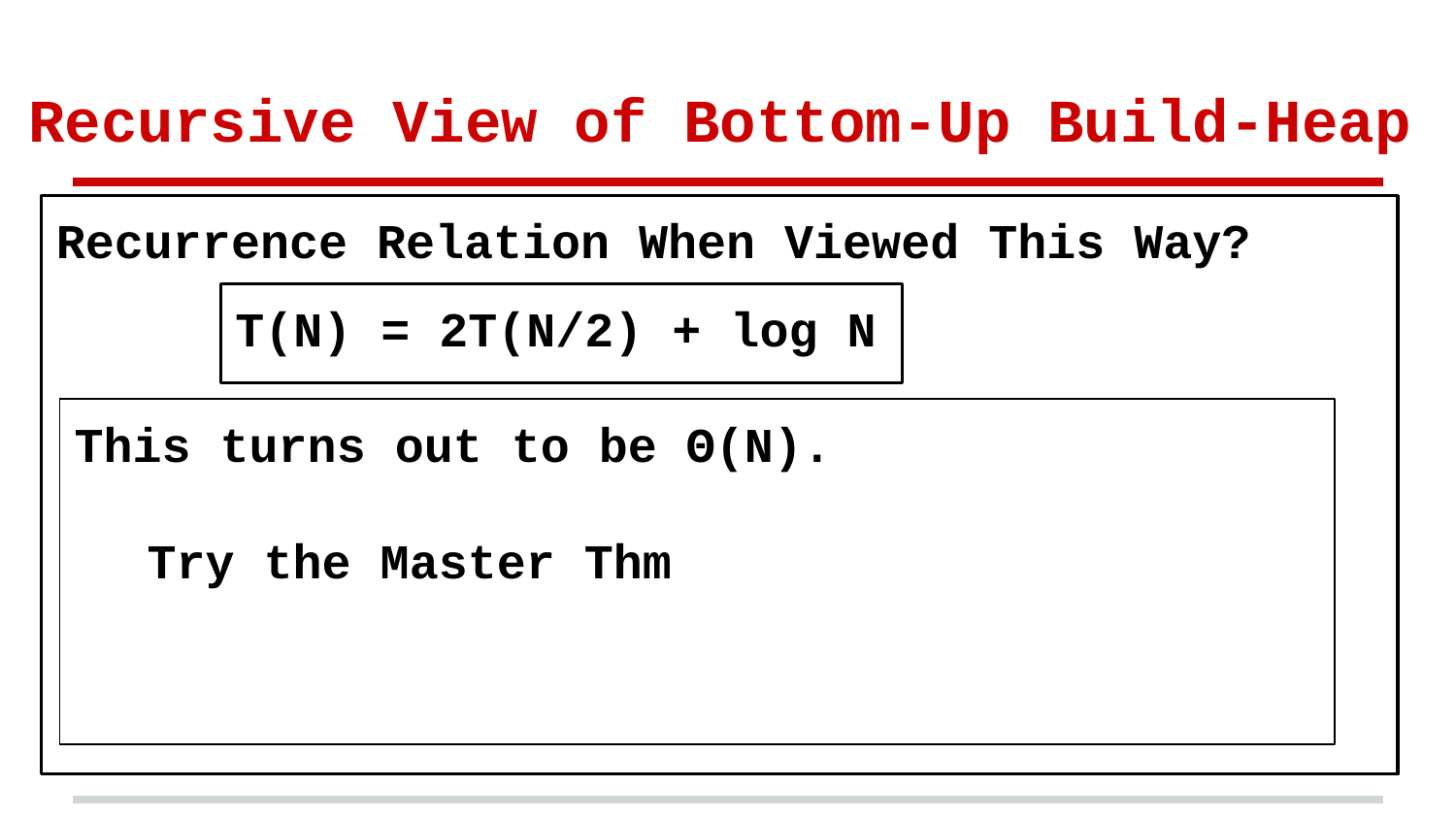

# Recursive View of Bottom-Up Build-Heap
Recurrence Relation When Viewed This Way?

T(N) = 2T(N/2) + log N
This turns out to be Θ(N).

Try the Master Thm